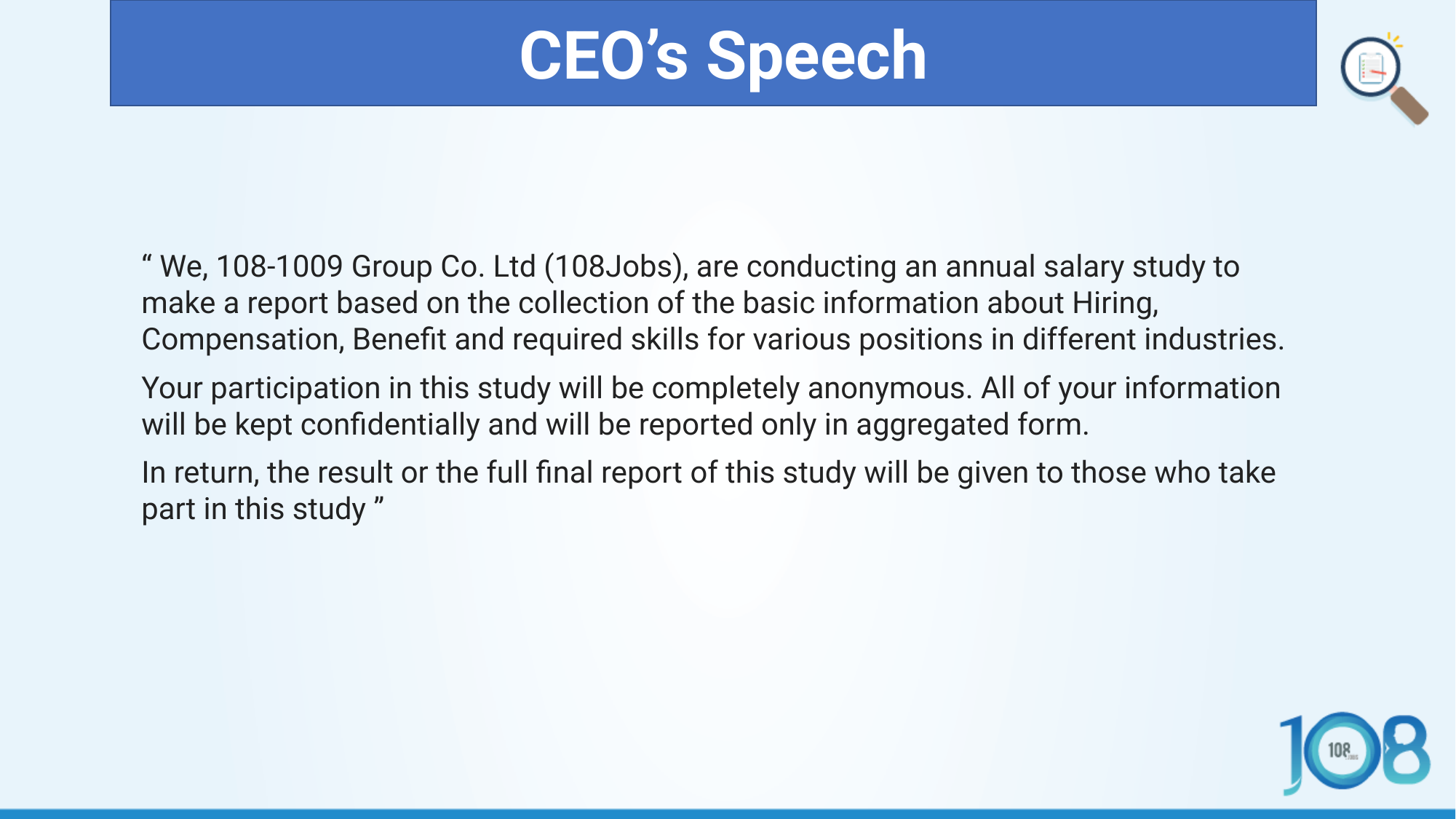

CEO’s Speech
“ We, 108-1009 Group Co. Ltd (108Jobs), are conducting an annual salary study to make a report based on the collection of the basic information about Hiring, Compensation, Benefit and required skills for various positions in different industries.
Your participation in this study will be completely anonymous. All of your information will be kept confidentially and will be reported only in aggregated form.
In return, the result or the full final report of this study will be given to those who take part in this study ”